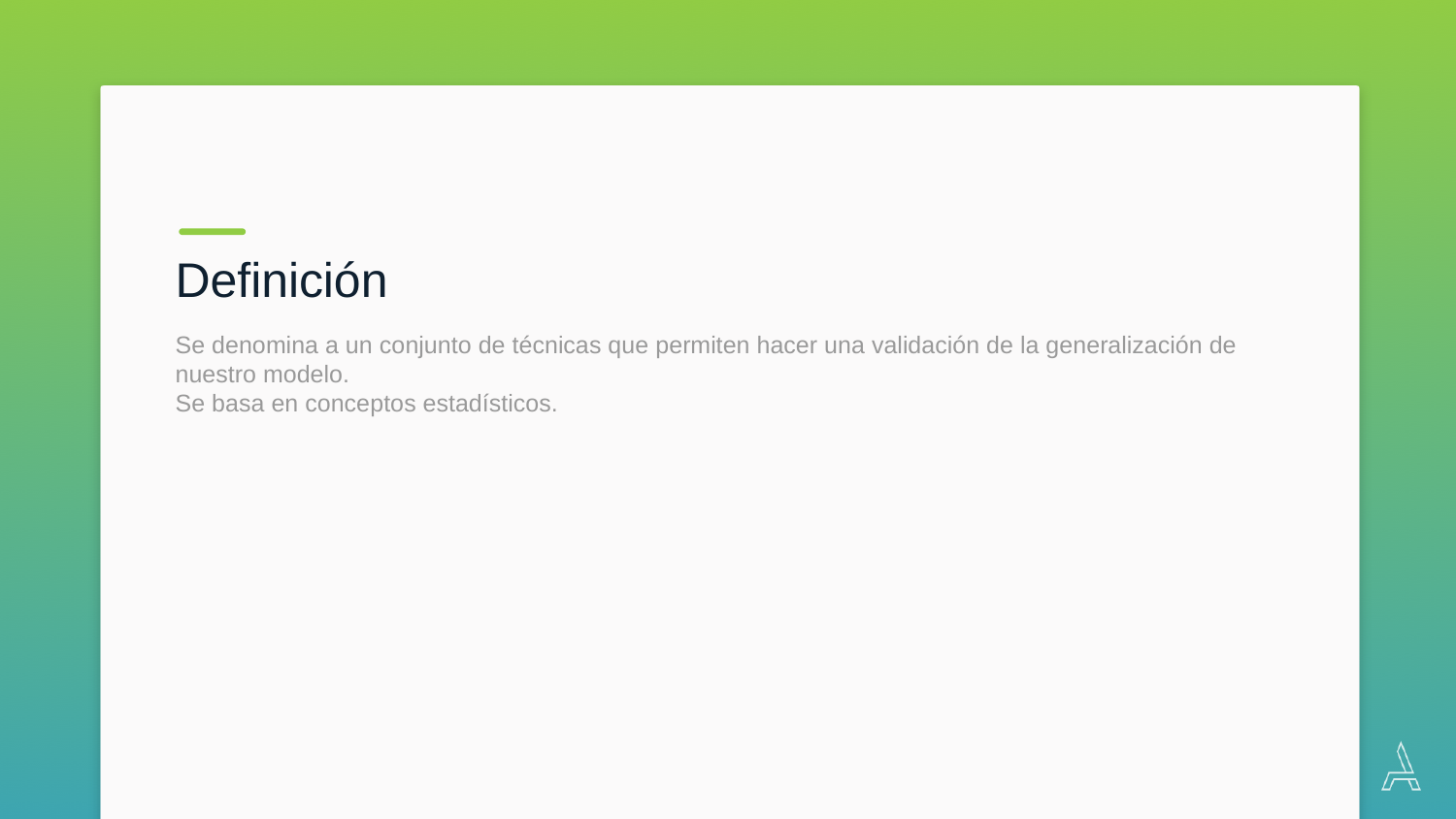

Definición
Se denomina a un conjunto de técnicas que permiten hacer una validación de la generalización de nuestro modelo.
Se basa en conceptos estadísticos.